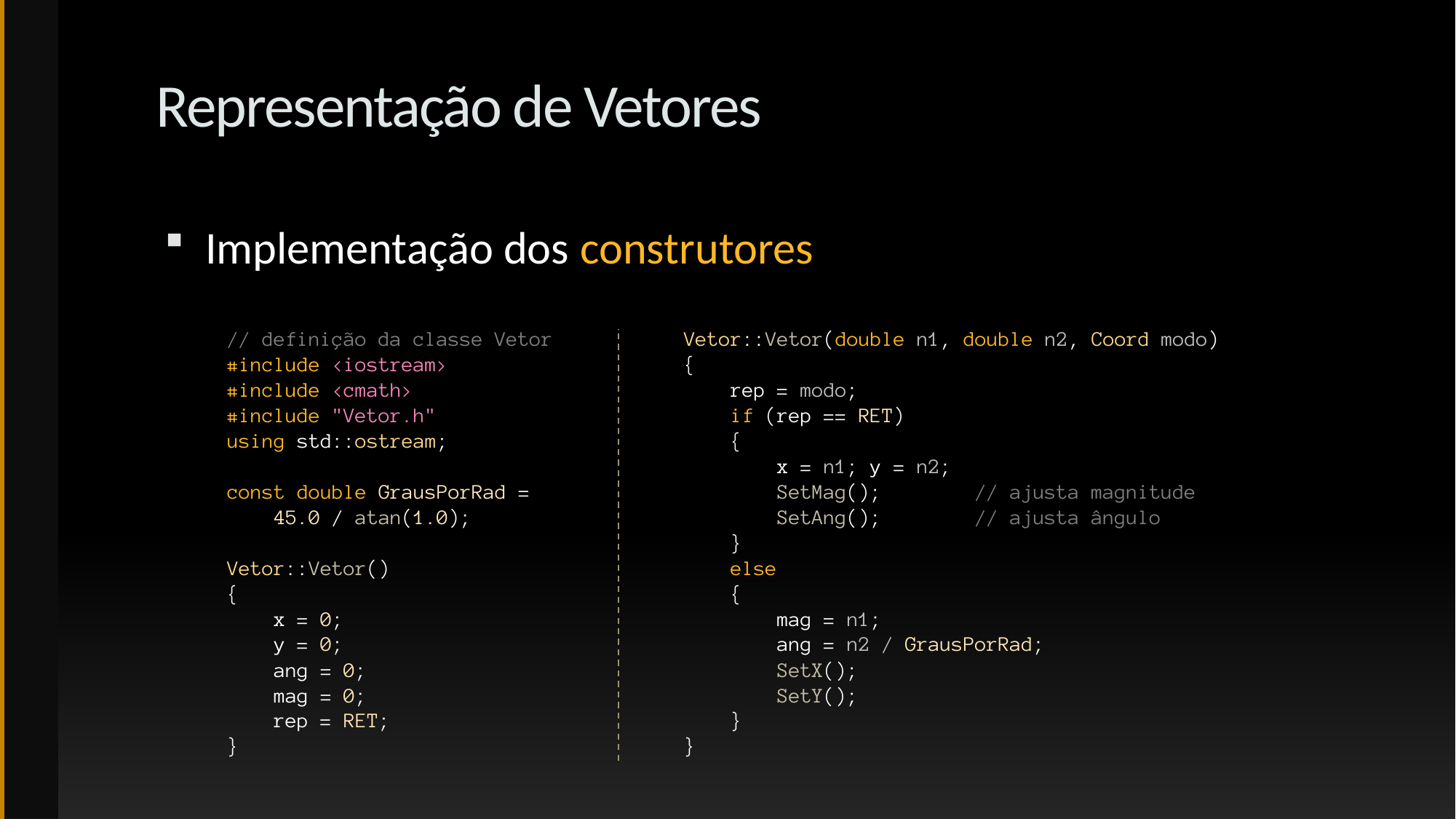

# Representação de Vetores
Implementação dos construtores
// definição da classe Vetor
#include <iostream>
#include <cmath>
#include "Vetor.h"
using std::ostream;
const double GrausPorRad =
    45.0 / atan(1.0);

Vetor::Vetor()
{
    x = 0;
    y = 0;
    ang = 0;
    mag = 0;
    rep = RET;
}
Vetor::Vetor(double n1, double n2, Coord modo)
{
    rep = modo;
    if (rep == RET)
    {
        x = n1; y = n2;
        SetMag();        // ajusta magnitude
        SetAng();        // ajusta ângulo
    }
    else
    {
        mag = n1;
        ang = n2 / GrausPorRad;
        SetX();
        SetY();
    }
}